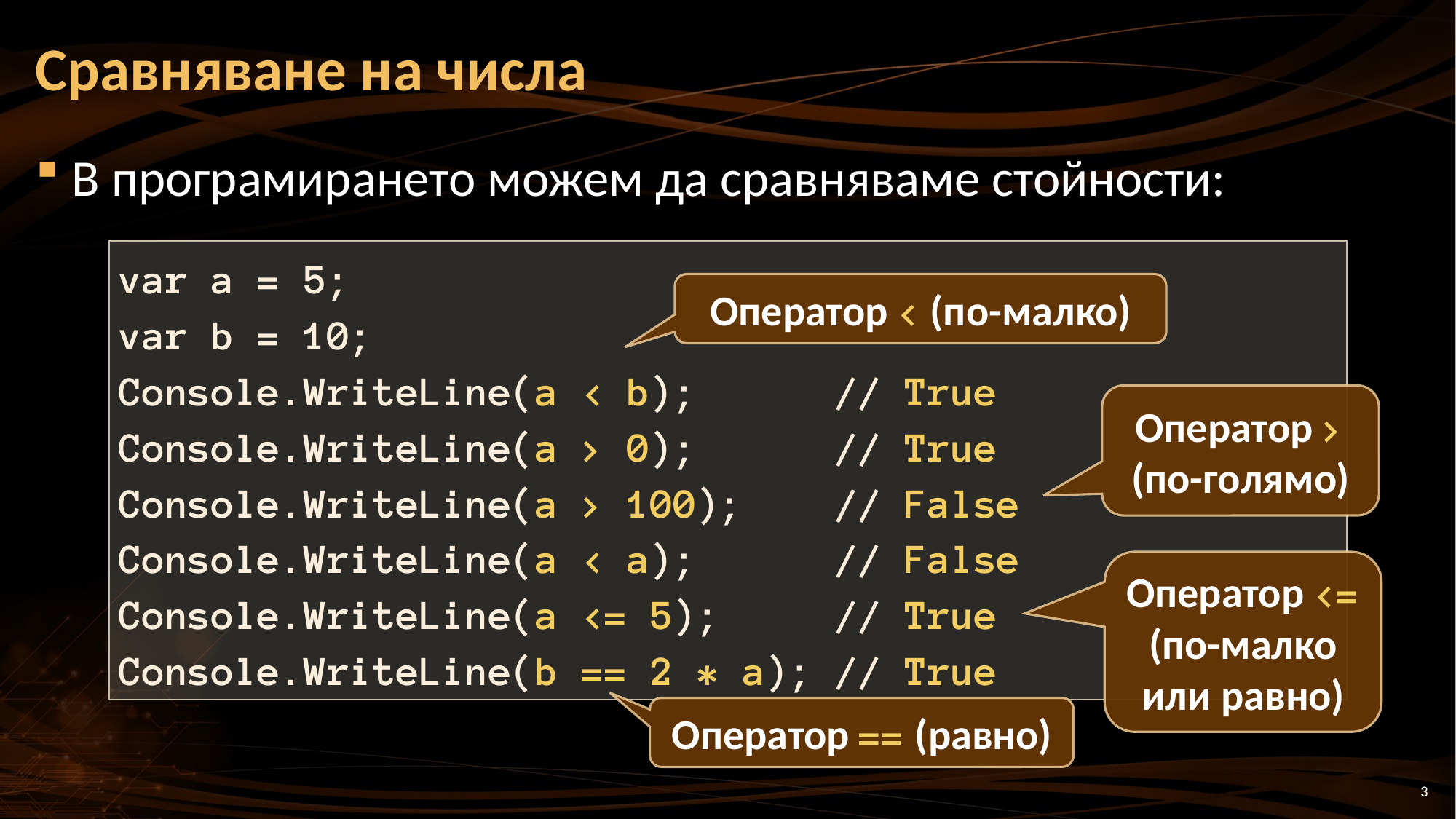

# Сравняване на числа
В програмирането можем да сравняваме стойности:
var a = 5;
var b = 10;
Console.WriteLine(a < b);      // True
Console.WriteLine(a > 0);      // True
Console.WriteLine(a > 100);    // False
Console.WriteLine(a < a);      // False
Console.WriteLine(a <= 5);     // True
Console.WriteLine(b == 2 * a); // True
Оператор < (по-малко)
Оператор >
(по-голямо)
Оператор <=
(по-малко или равно)
Оператор == (равно)
3